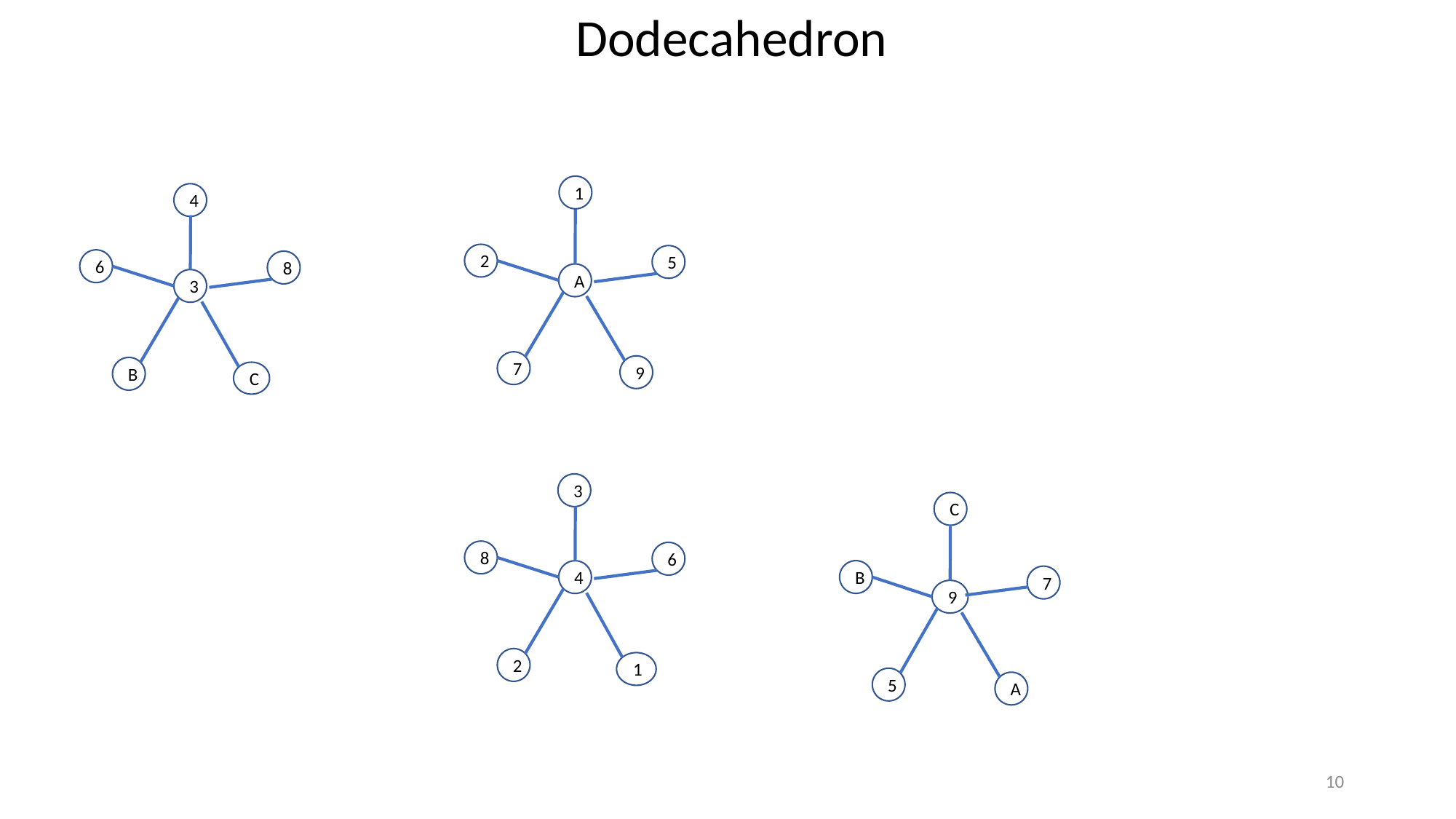

# Dodecahedron
1
4
2
5
6
8
A
3
7
9
B
C
3
C
8
6
B
4
7
9
2
1
5
A
10